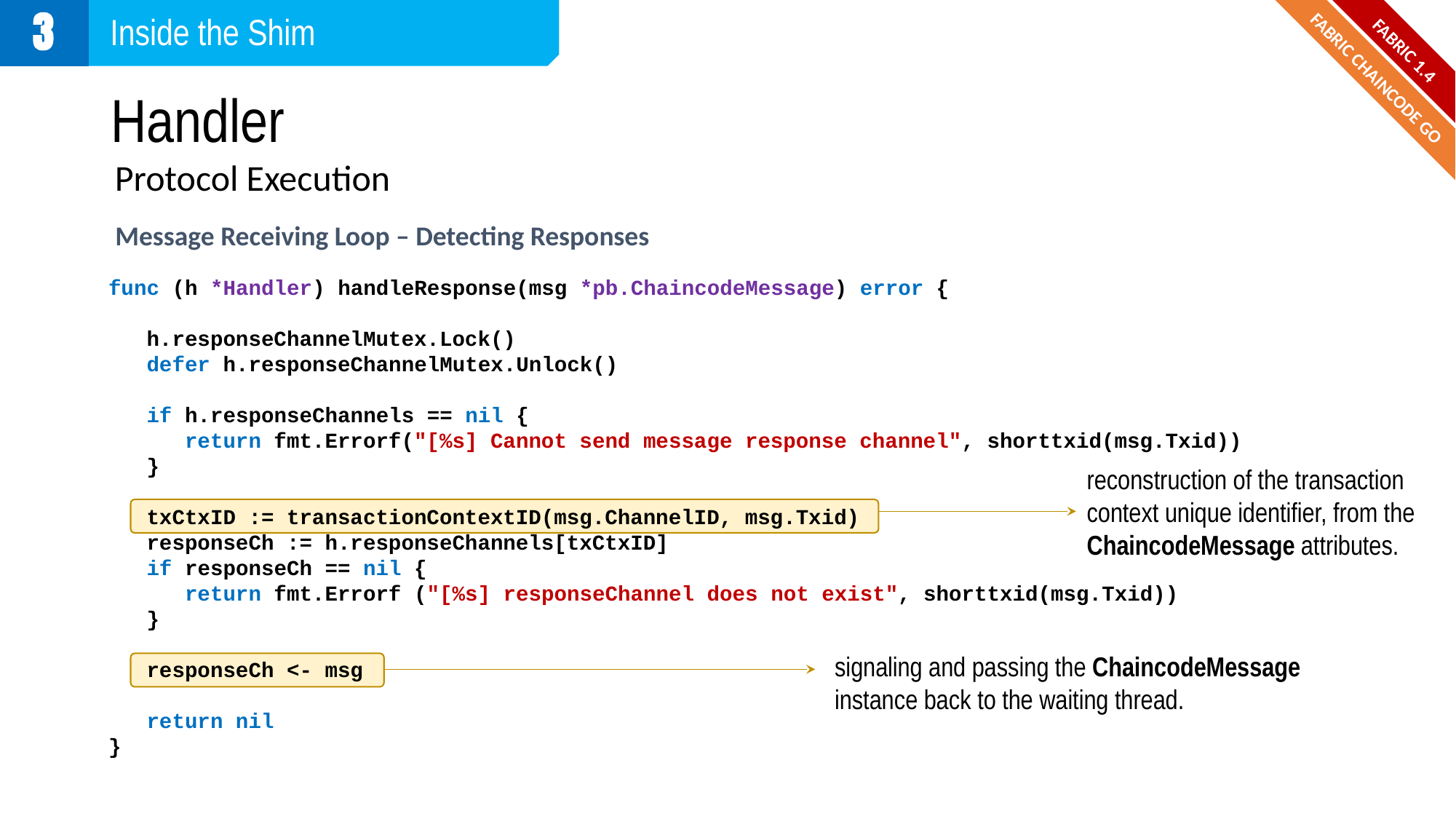

3
Inside the Shim
FABRIC 1.4
# Handler
FABRIC CHAINCODE GO
Protocol Execution
Message Receiving Loop – Detecting Responses
func (h *Handler) handleResponse(msg *pb.ChaincodeMessage) error {

   h.responseChannelMutex.Lock()
   defer h.responseChannelMutex.Unlock()

   if h.responseChannels == nil {
      return fmt.Errorf("[%s] Cannot send message response channel", shorttxid(msg.Txid))
   }

   txCtxID := transactionContextID(msg.ChannelID, msg.Txid)
   responseCh := h.responseChannels[txCtxID]
   if responseCh == nil {
      return fmt.Errorf ("[%s] responseChannel does not exist", shorttxid(msg.Txid))
   }

   responseCh <- msg

   return nil
}
reconstruction of the transaction context unique identifier, from the ChaincodeMessage attributes.

signaling and passing the ChaincodeMessage instance back to the waiting thread.